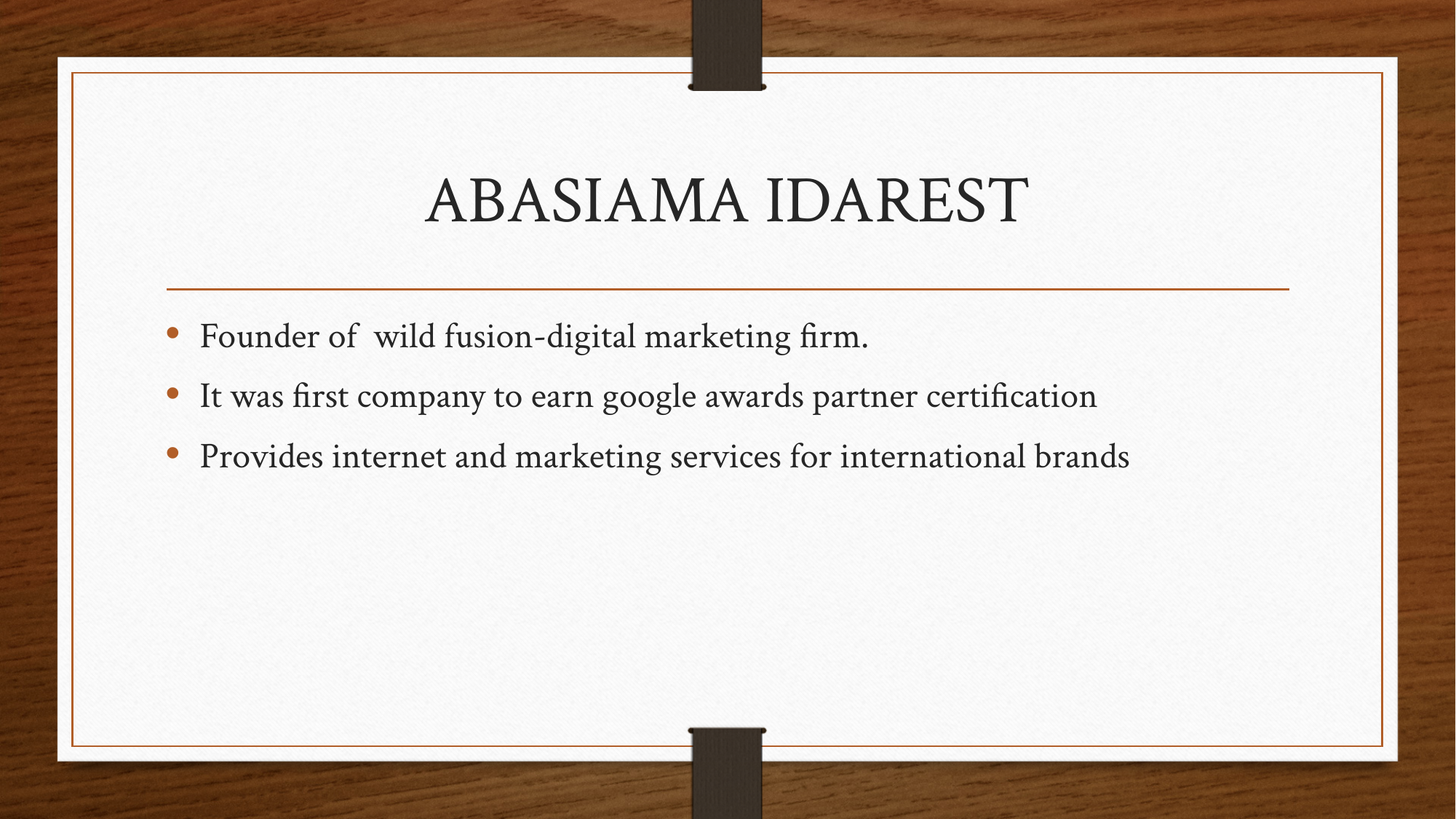

# ABASIAMA IDAREST
Founder of  wild fusion-digital marketing firm.
It was first company to earn google awards partner certification
Provides internet and marketing services for international brands